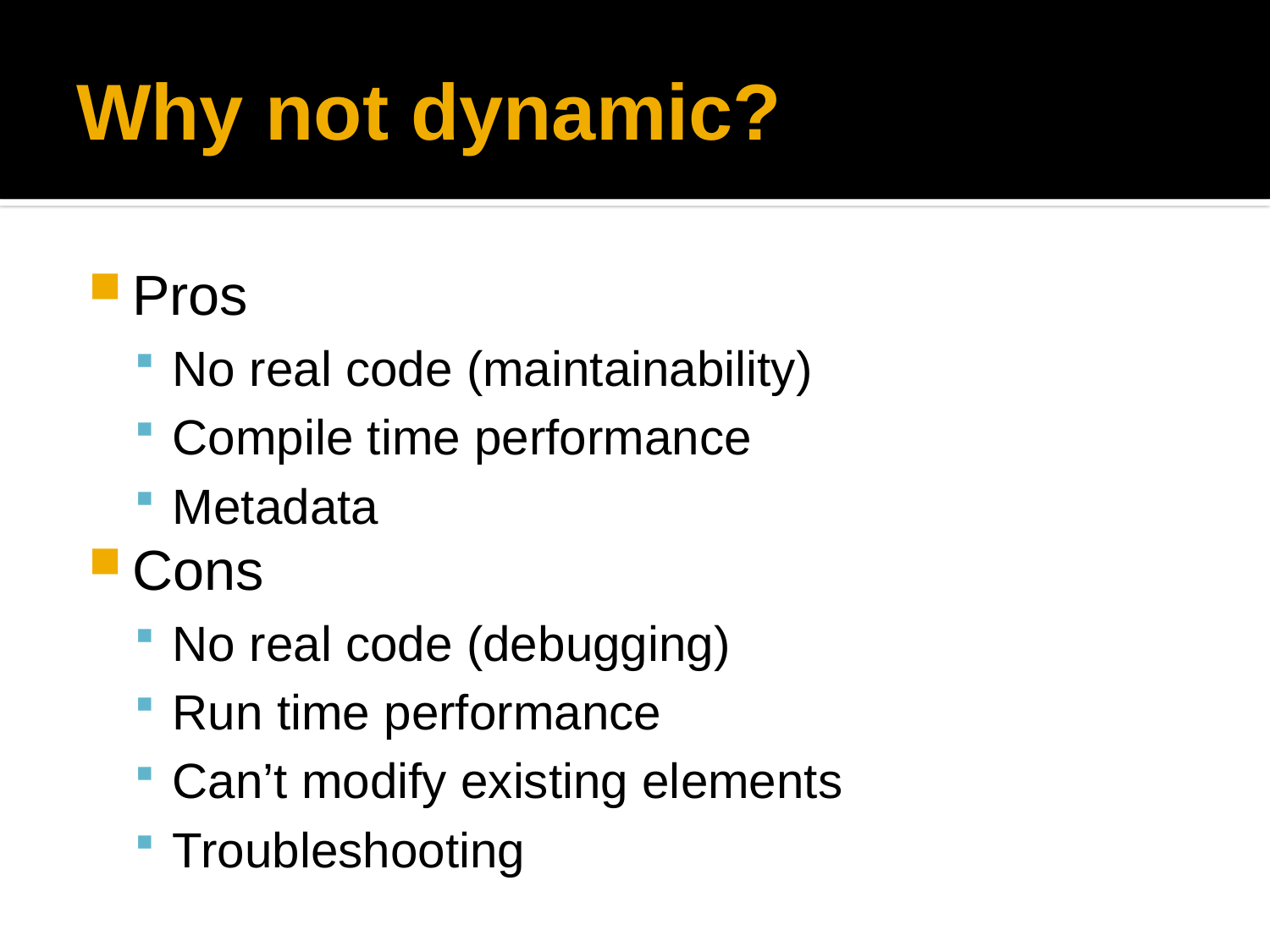

# Why not dynamic?
Pros
No real code (maintainability)
Compile time performance
Metadata
Cons
No real code (debugging)
Run time performance
Can’t modify existing elements
Troubleshooting